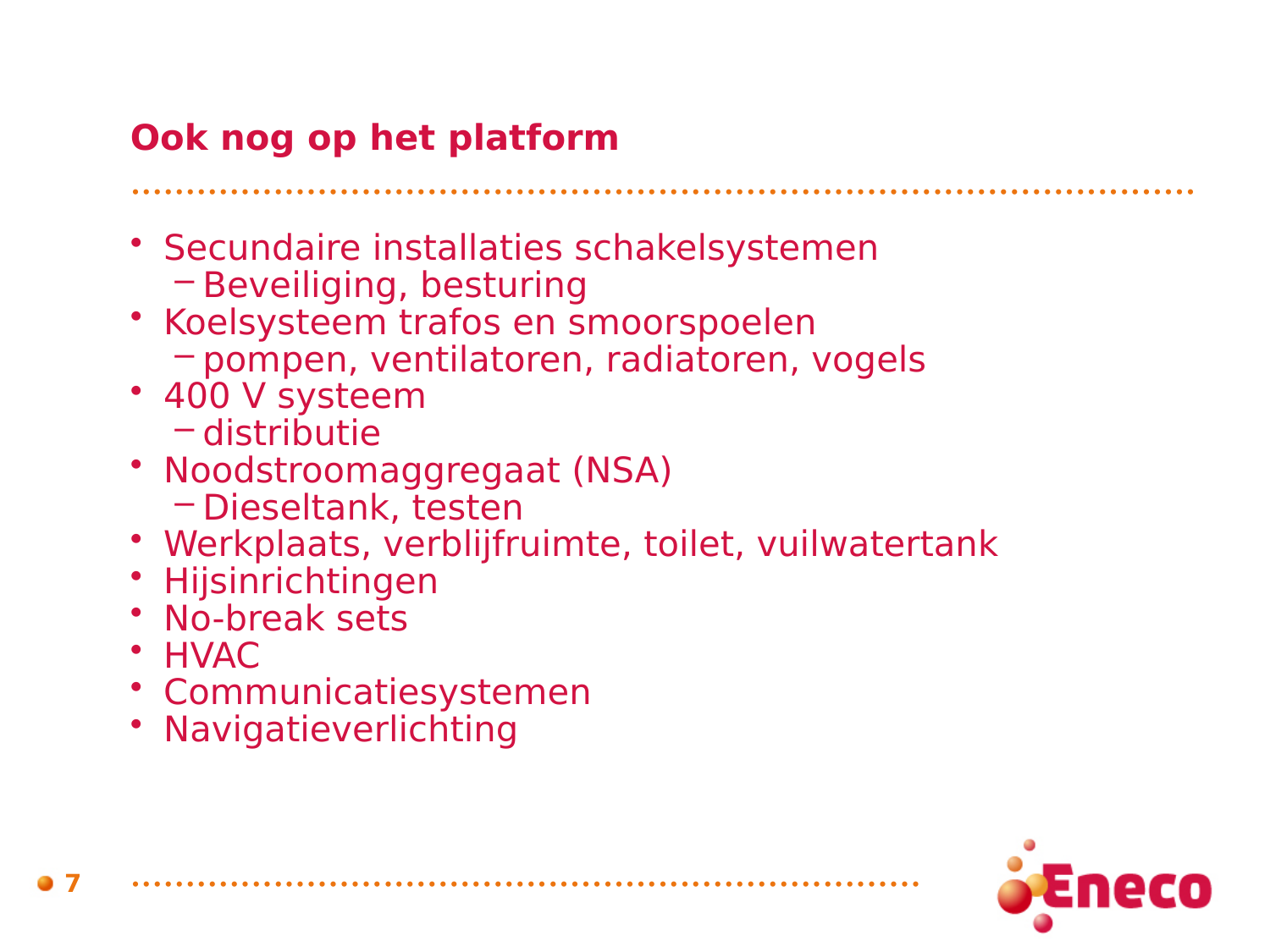

# Ook nog op het platform
Secundaire installaties schakelsystemen
Beveiliging, besturing
Koelsysteem trafos en smoorspoelen
pompen, ventilatoren, radiatoren, vogels
400 V systeem
distributie
Noodstroomaggregaat (NSA)
Dieseltank, testen
Werkplaats, verblijfruimte, toilet, vuilwatertank
Hijsinrichtingen
No-break sets
HVAC
Communicatiesystemen
Navigatieverlichting

7